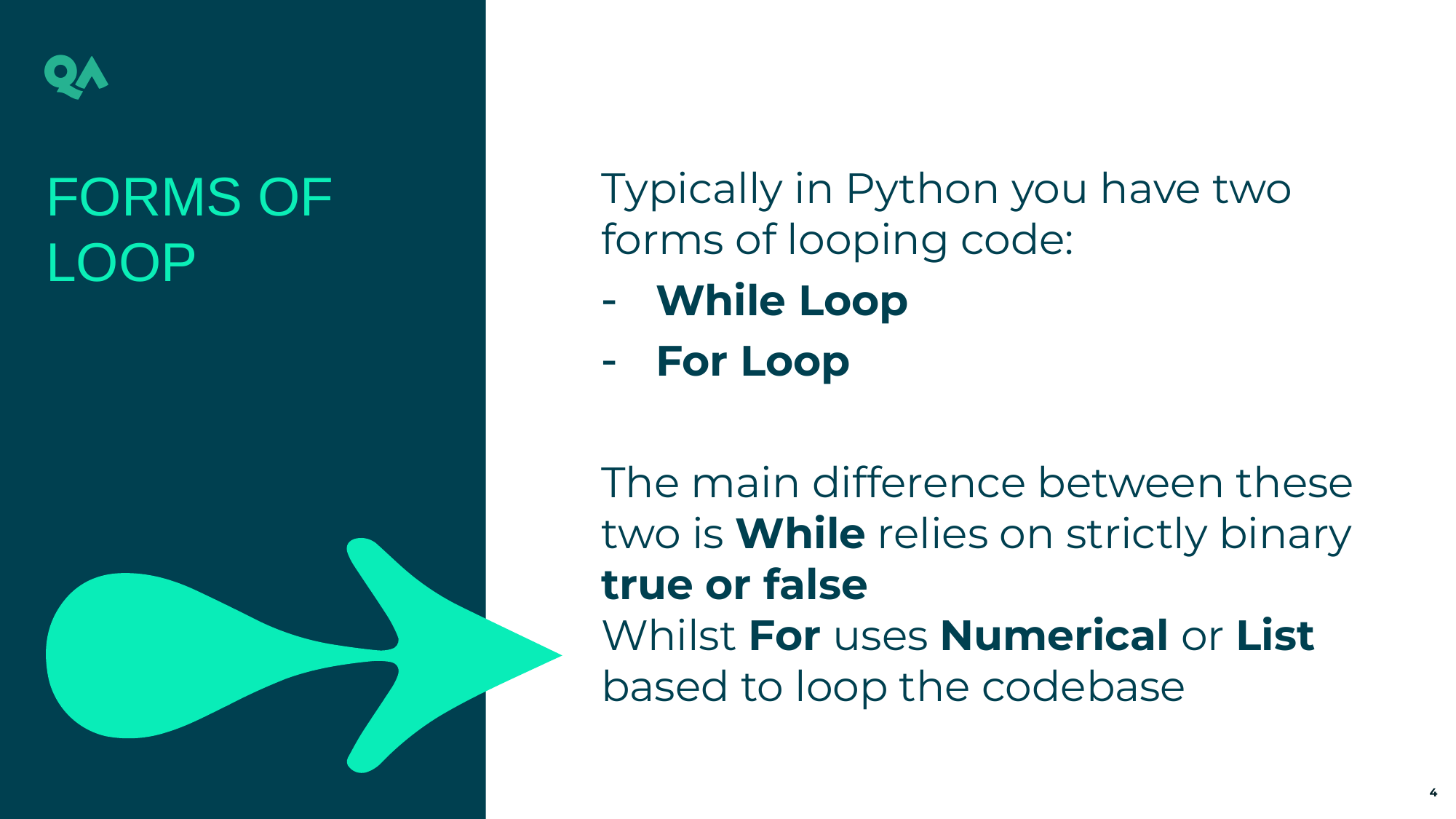

Forms of Loop
Typically in Python you have two forms of looping code:
While Loop
For Loop

The main difference between these two is While relies on strictly binary true or false
Whilst For uses Numerical or List based to loop the codebase
4